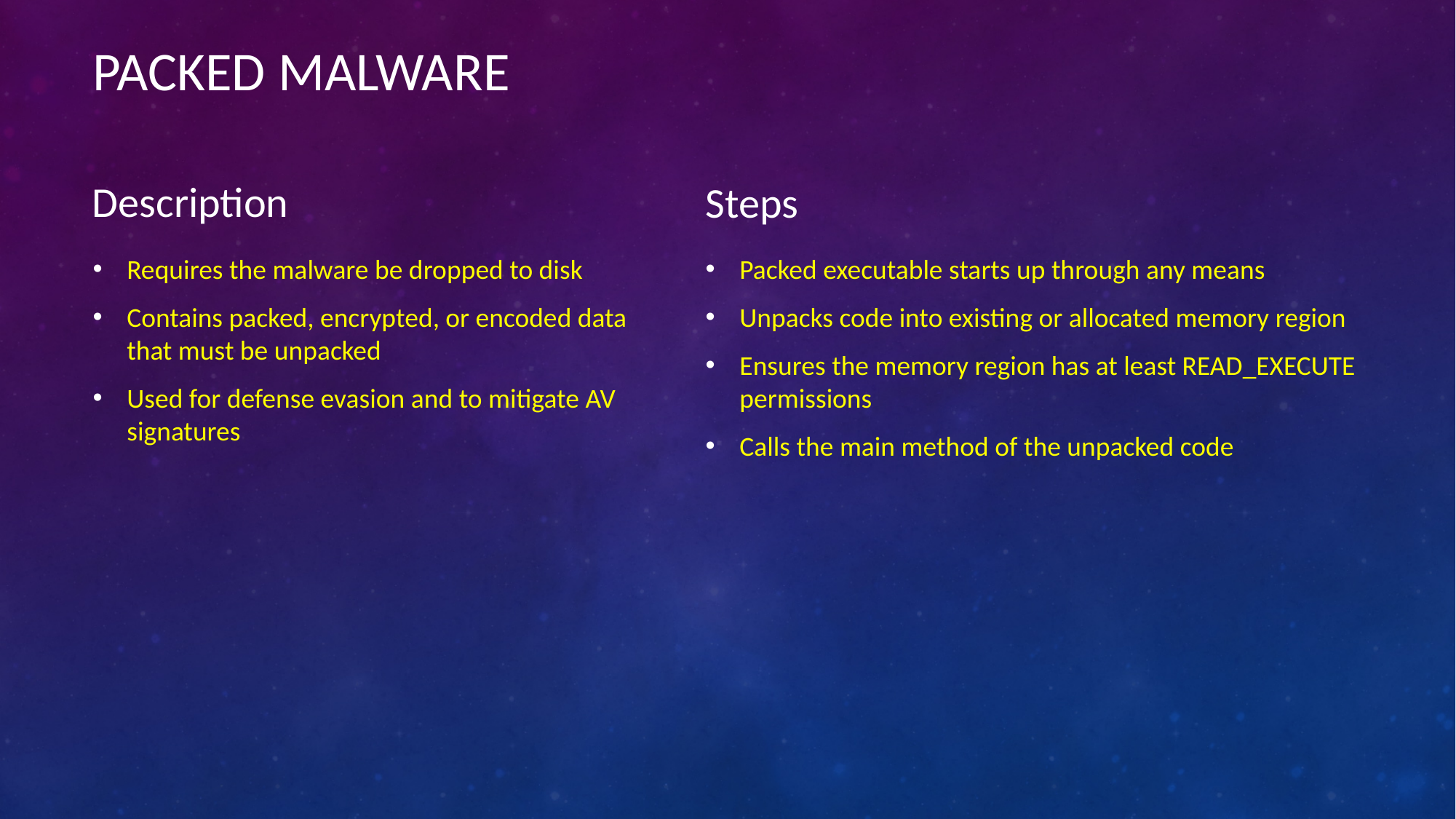

# Packed Malware
Description
Steps
Requires the malware be dropped to disk
Contains packed, encrypted, or encoded data that must be unpacked
Used for defense evasion and to mitigate AV signatures
Packed executable starts up through any means
Unpacks code into existing or allocated memory region
Ensures the memory region has at least READ_EXECUTE permissions
Calls the main method of the unpacked code